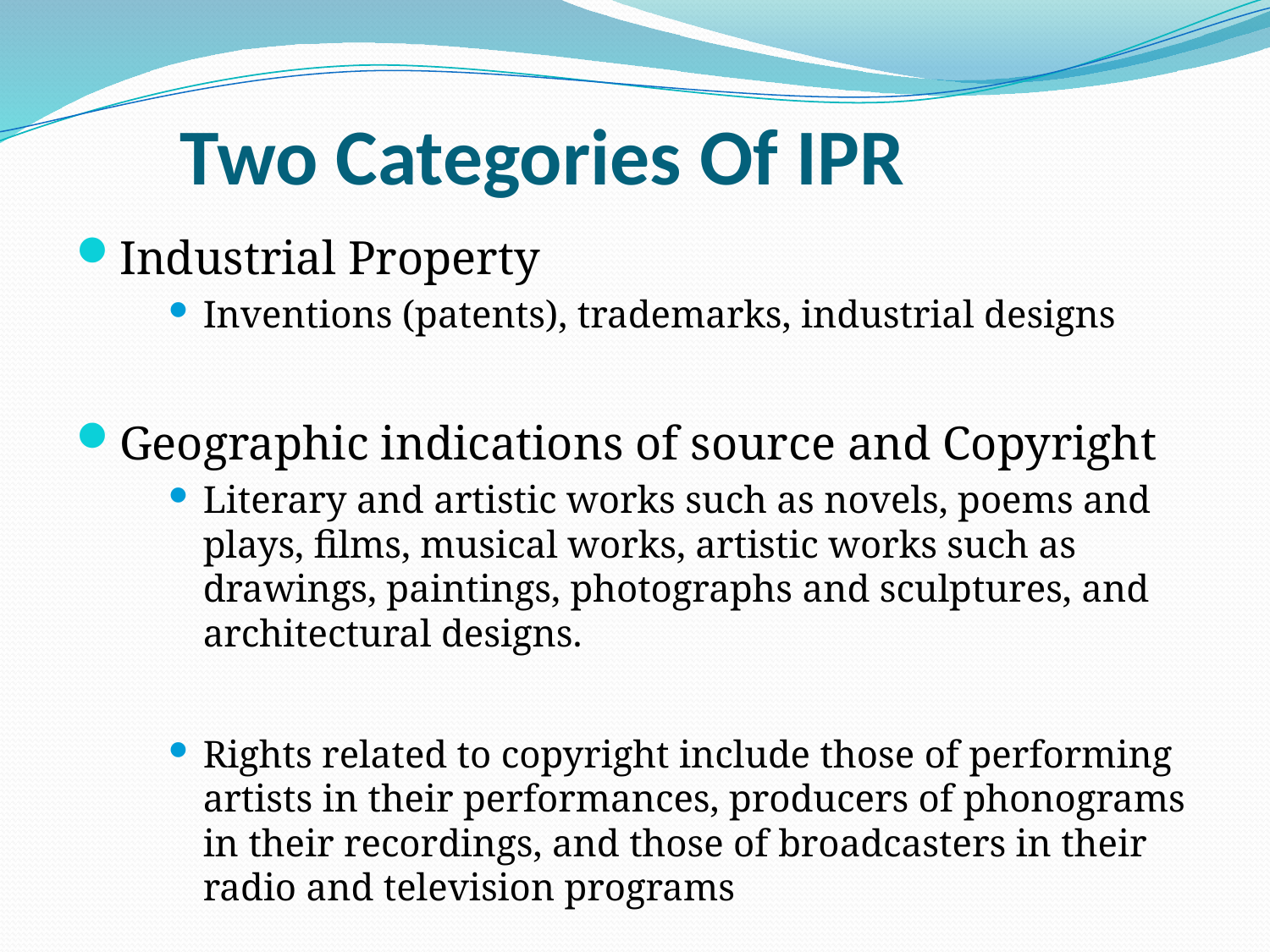

# Two Categories Of IPR
Industrial Property
Inventions (patents), trademarks, industrial designs

Geographic indications of source and Copyright
Literary and artistic works such as novels, poems and plays, films, musical works, artistic works such as drawings, paintings, photographs and sculptures, and architectural designs.

Rights related to copyright include those of performing artists in their performances, producers of phonograms in their recordings, and those of broadcasters in their radio and television programs